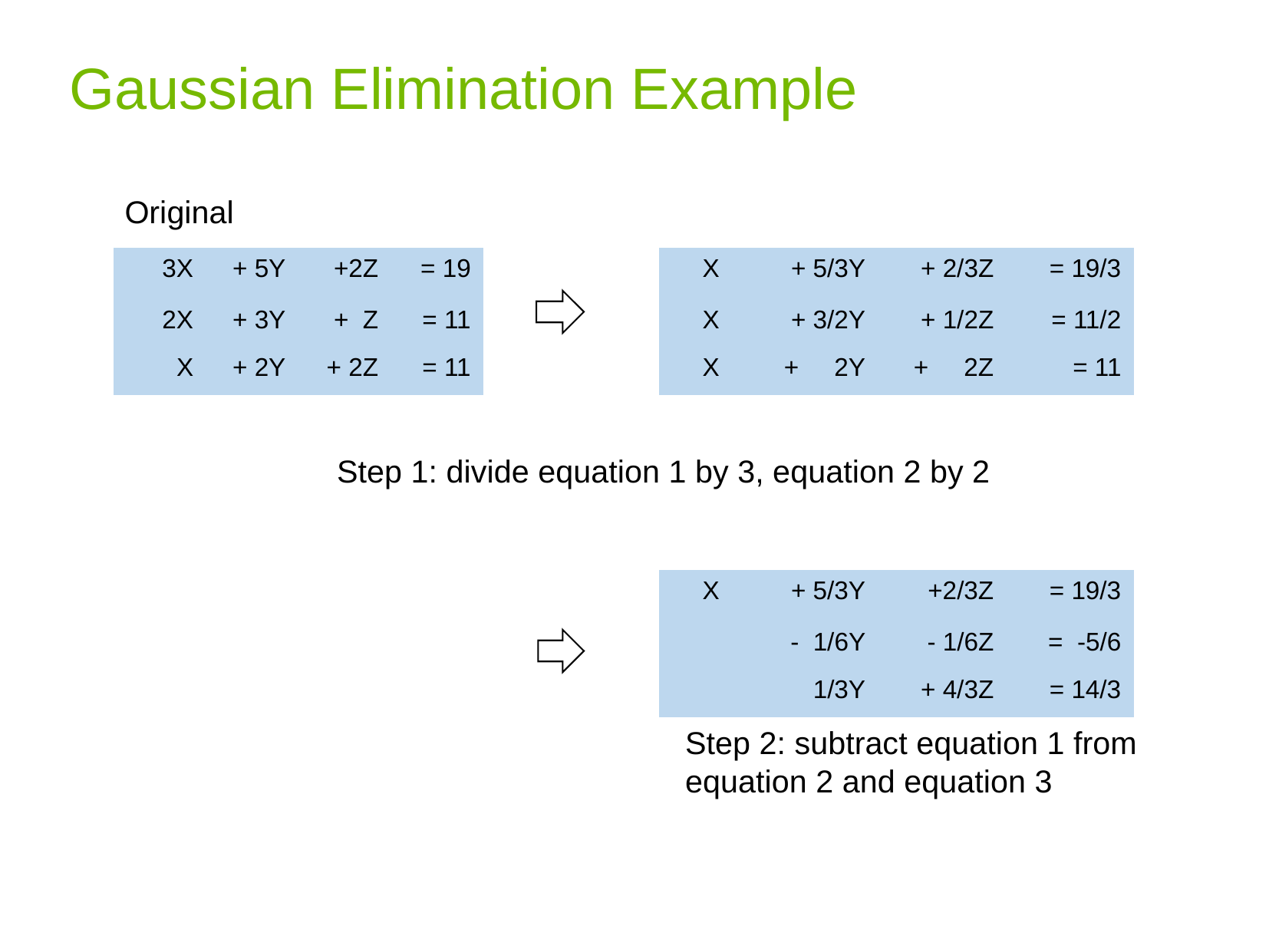

# Gaussian Elimination Example
Original
| 3X | + 5Y | +2Z | = 19 |
| --- | --- | --- | --- |
| 2X | + 3Y | + Z | = 11 |
| X | + 2Y | + 2Z | = 11 |
| X | + 5/3Y | + 2/3Z | = 19/3 |
| --- | --- | --- | --- |
| X | + 3/2Y | + 1/2Z | = 11/2 |
| X | + 2Y | + 2Z | = 11 |

Step 1: divide equation 1 by 3, equation 2 by 2
| X | + 5/3Y | +2/3Z | = 19/3 |
| --- | --- | --- | --- |
|  | - 1/6Y | - 1/6Z | = -5/6 |
|  | 1/3Y | + 4/3Z | = 14/3 |

Step 2: subtract equation 1 from equation 2 and equation 3